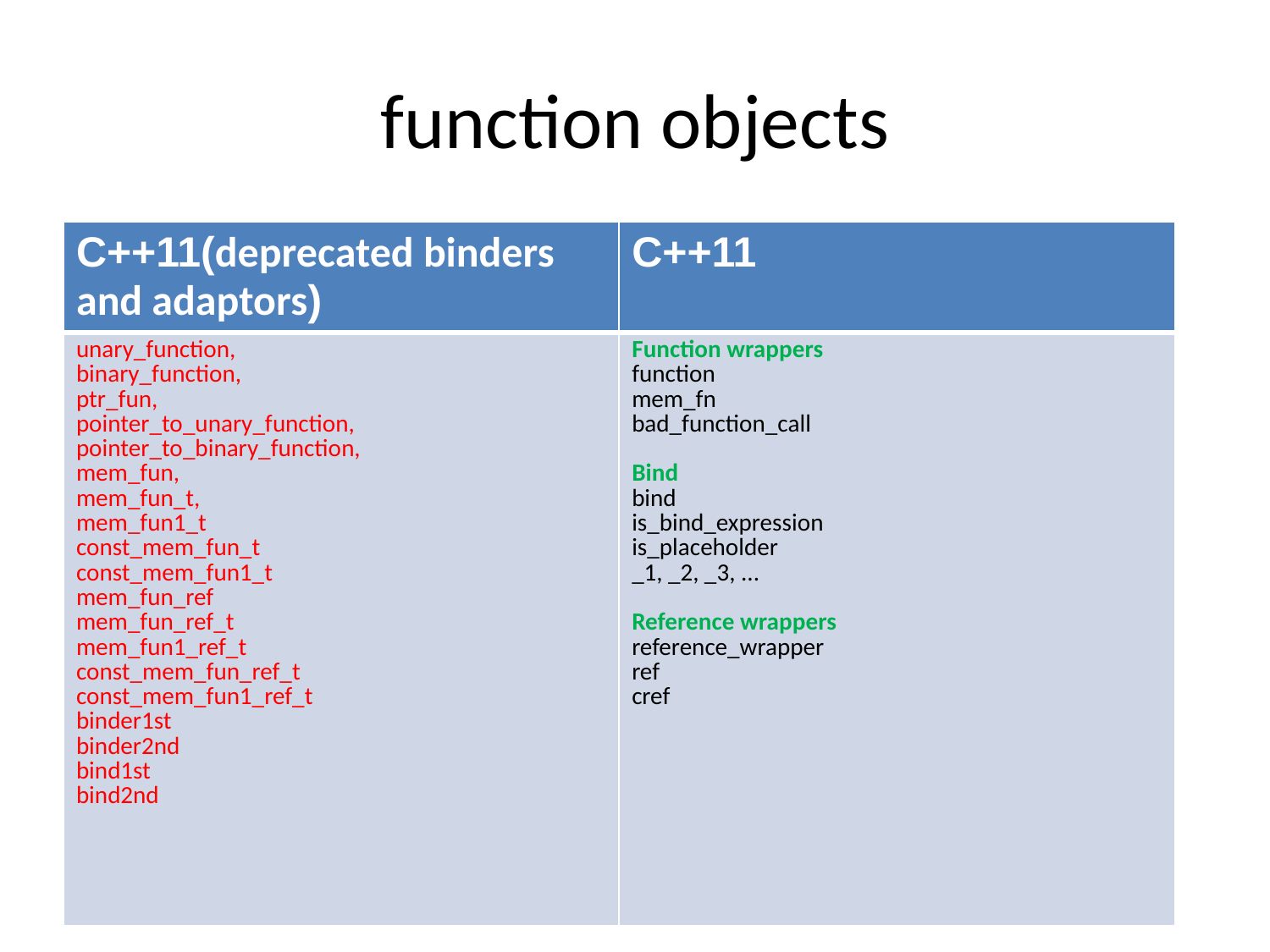

# function objects
| C++11(deprecated binders and adaptors) | C++11 |
| --- | --- |
| unary\_function, binary\_function, ptr\_fun, pointer\_to\_unary\_function, pointer\_to\_binary\_function, mem\_fun, mem\_fun\_t, mem\_fun1\_t const\_mem\_fun\_t const\_mem\_fun1\_t mem\_fun\_ref mem\_fun\_ref\_t mem\_fun1\_ref\_t const\_mem\_fun\_ref\_t const\_mem\_fun1\_ref\_t binder1st binder2nd bind1st bind2nd | Function wrappers function mem\_fn bad\_function\_call Bind bind is\_bind\_expression is\_placeholder \_1, \_2, \_3, ... Reference wrappers reference\_wrapper ref cref |